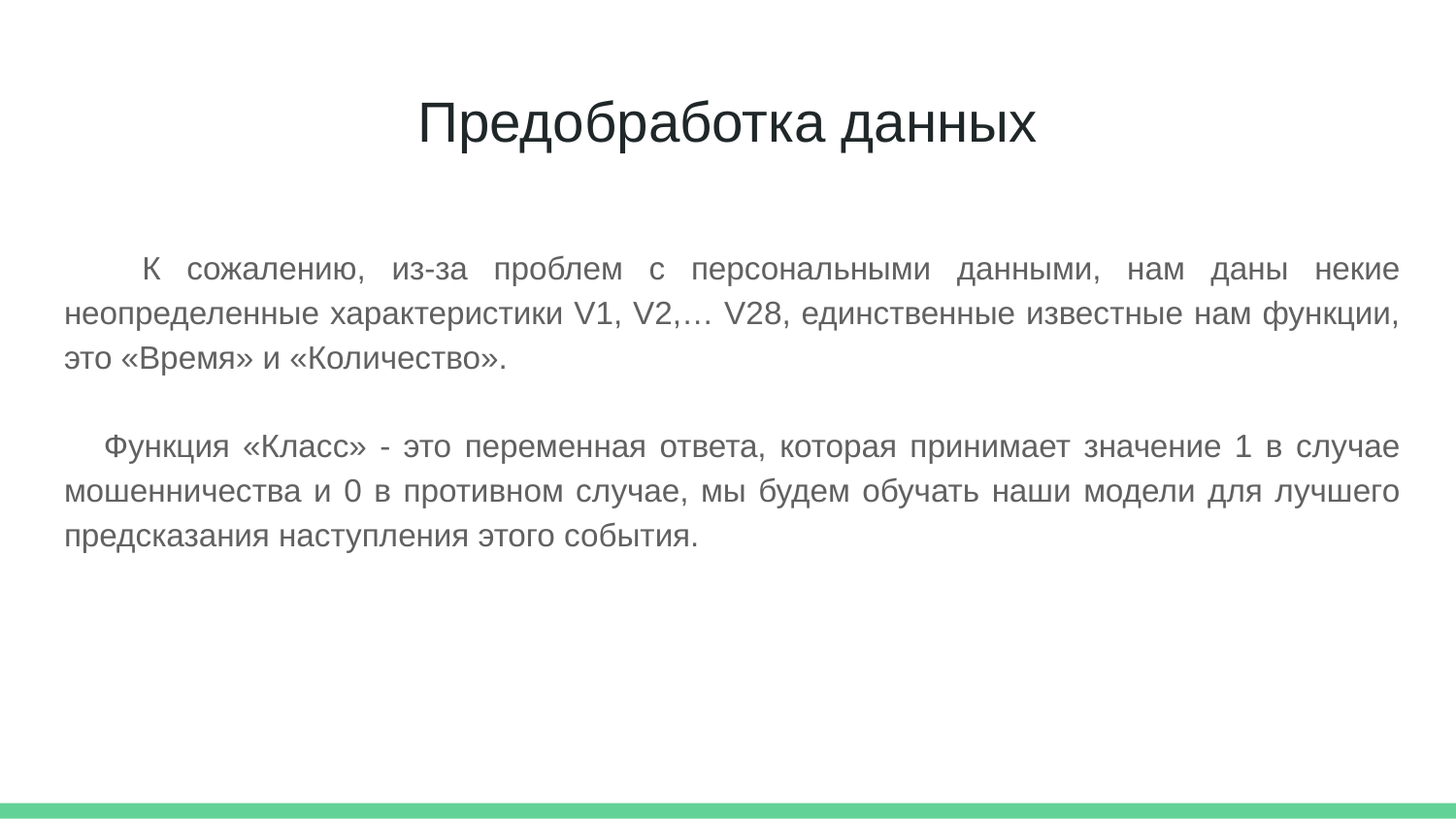

# Предобработка данных

   К сожалению, из-за проблем с персональными данными, нам даны некие неопределенные характеристики V1, V2,… V28, единственные известные нам функции, это «Время» и «Количество».

   Функция «Класс» - это переменная ответа, которая принимает значение 1 в случае мошенничества и 0 в противном случае, мы будем обучать наши модели для лучшего предсказания наступления этого события.